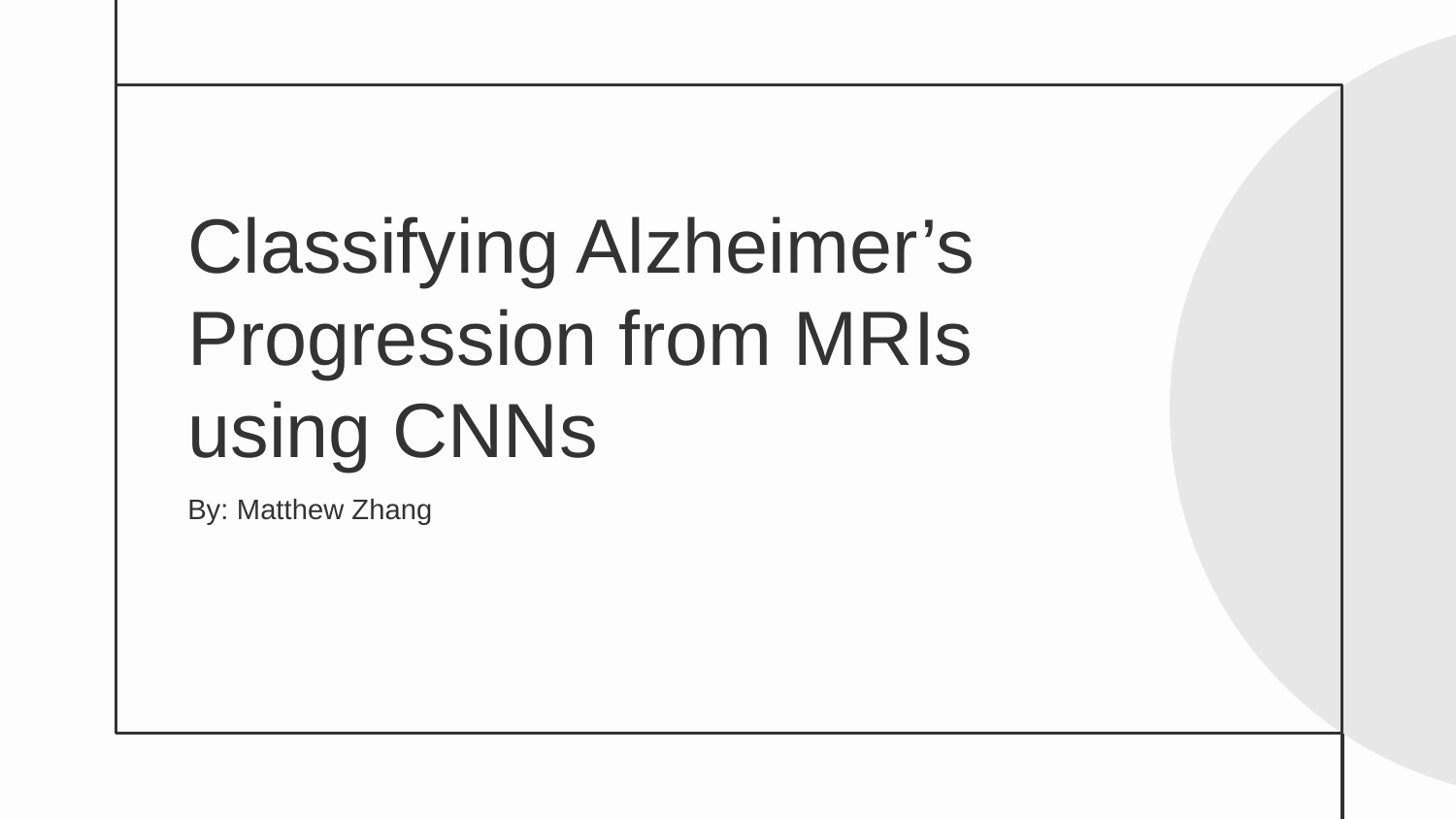

# Classifying Alzheimer’s Progression from MRIs using CNNs
By: Matthew Zhang